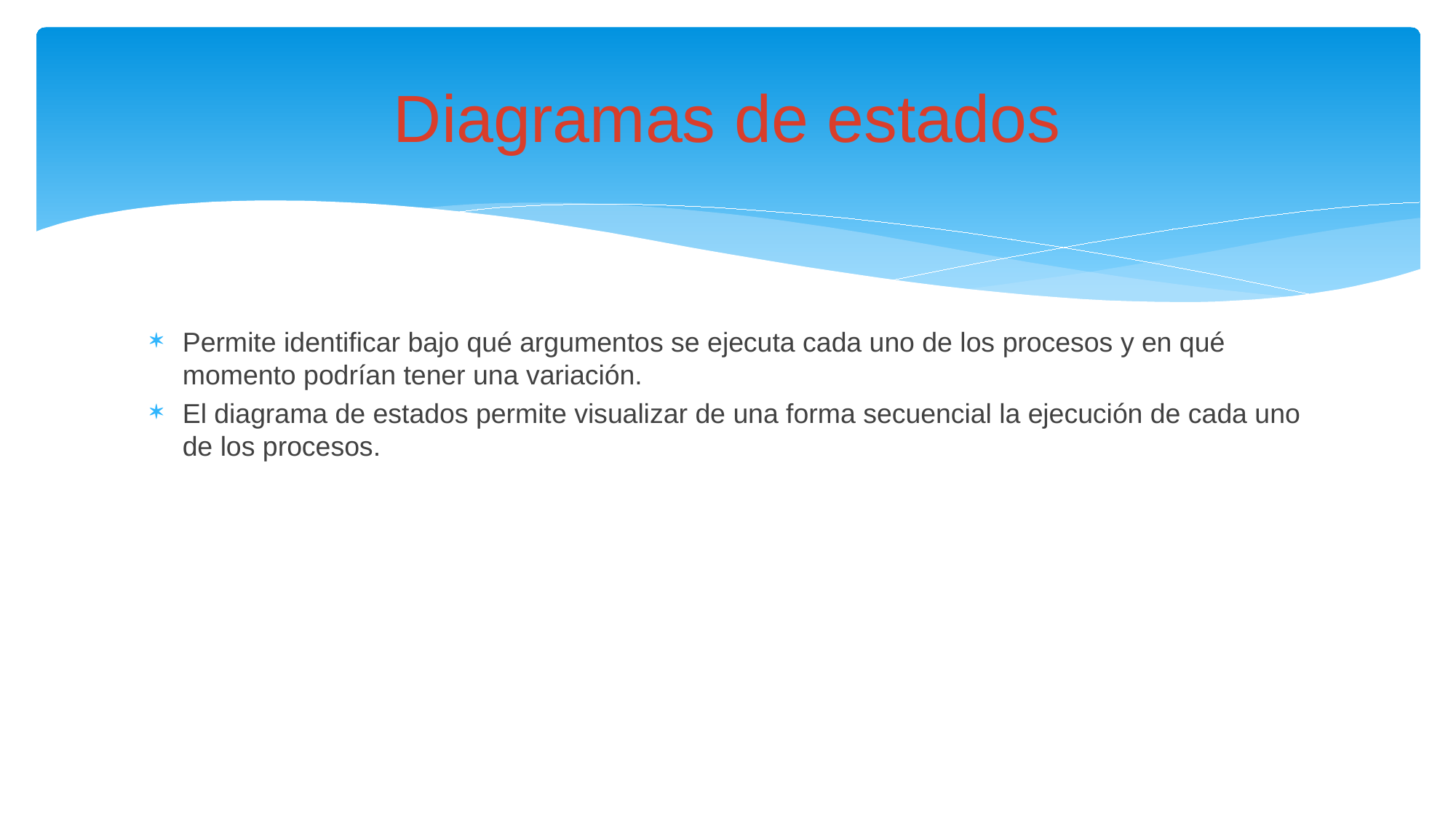

# Diagramas de estados
Permite identificar bajo qué argumentos se ejecuta cada uno de los procesos y en qué momento podrían tener una variación.
El diagrama de estados permite visualizar de una forma secuencial la ejecución de cada uno de los procesos.